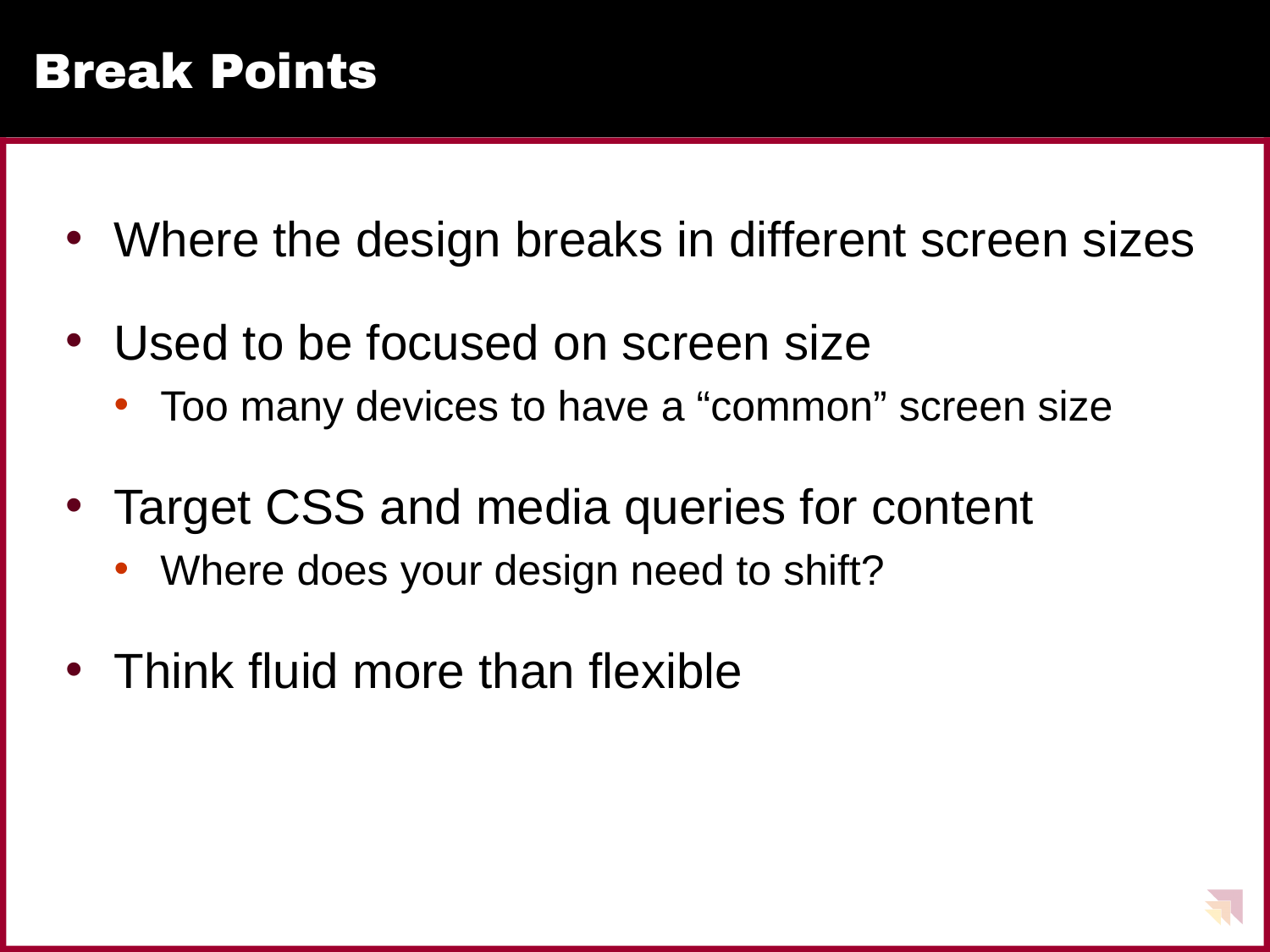

# Break Points
Where the design breaks in different screen sizes
Used to be focused on screen size
Too many devices to have a “common” screen size
Target CSS and media queries for content
Where does your design need to shift?
Think fluid more than flexible